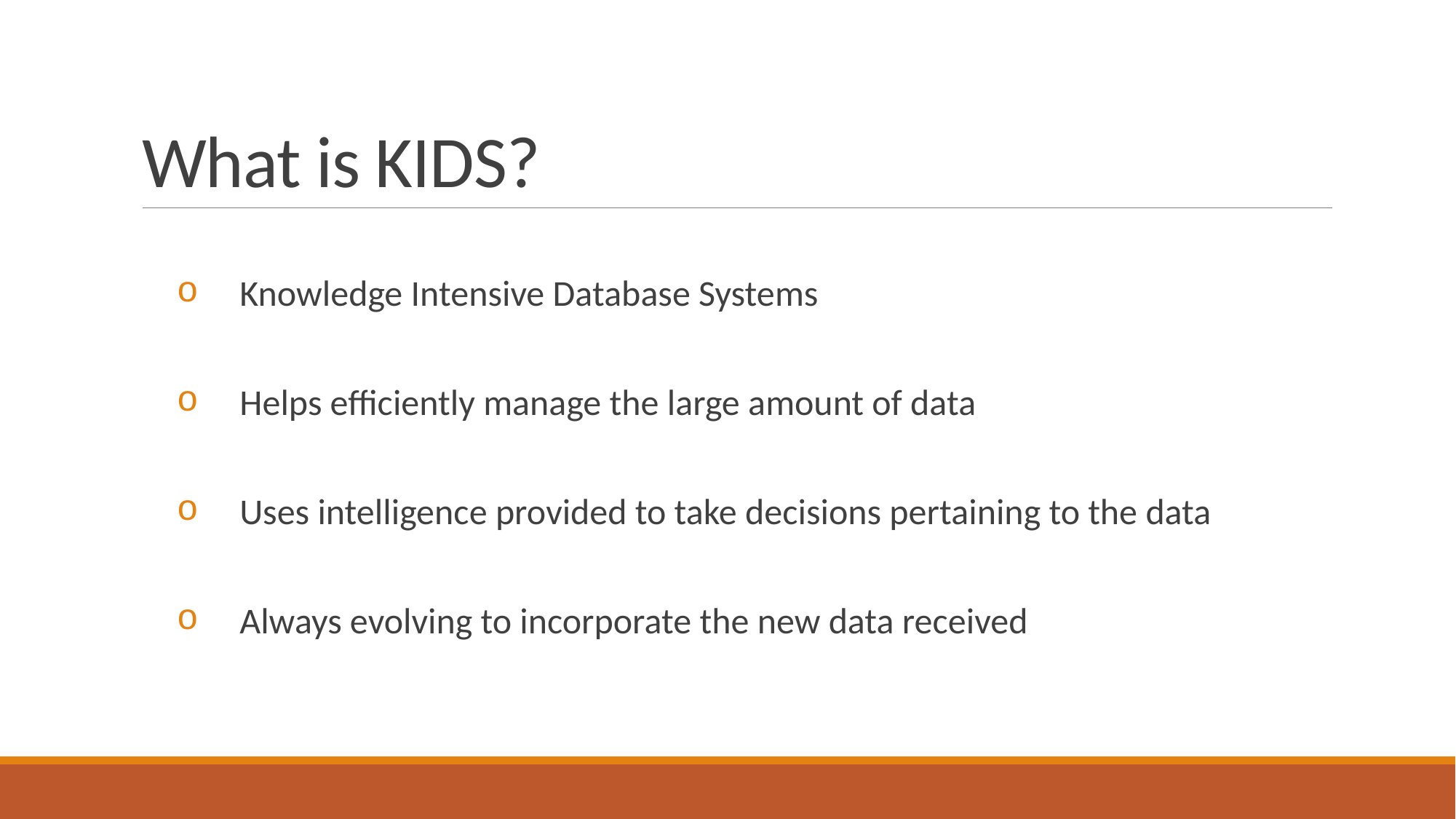

# What is KIDS?

     Knowledge Intensive Database Systems

     Helps efficiently manage the large amount of data

     Uses intelligence provided to take decisions pertaining to the data

     Always evolving to incorporate the new data received